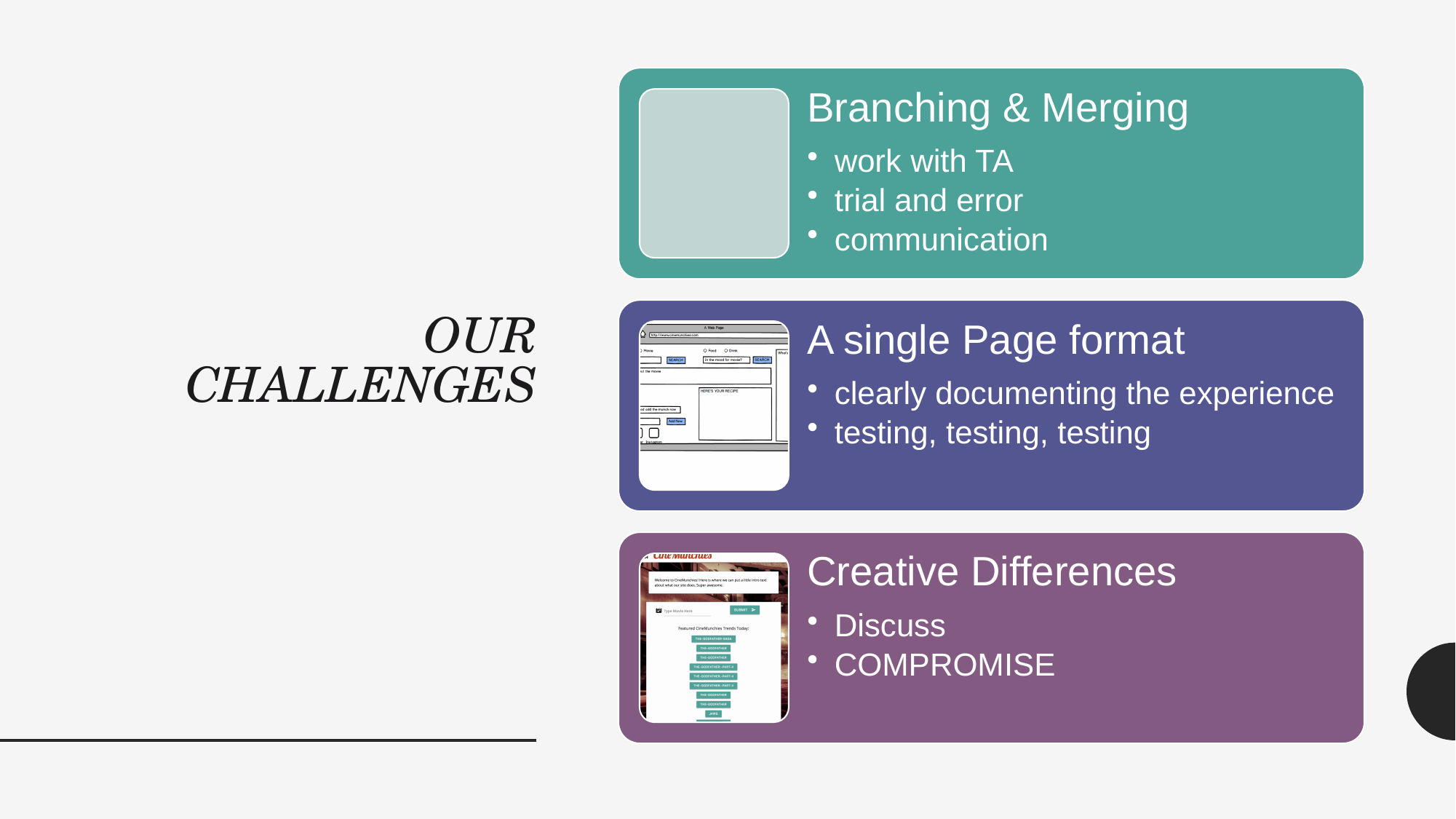

# Our Challenges
Branching & Merging
work with TA
trial and error
communication
A single Page format
clearly documenting the experience
testing, testing, testing
Creative Differences
Discuss
COMPROMISE